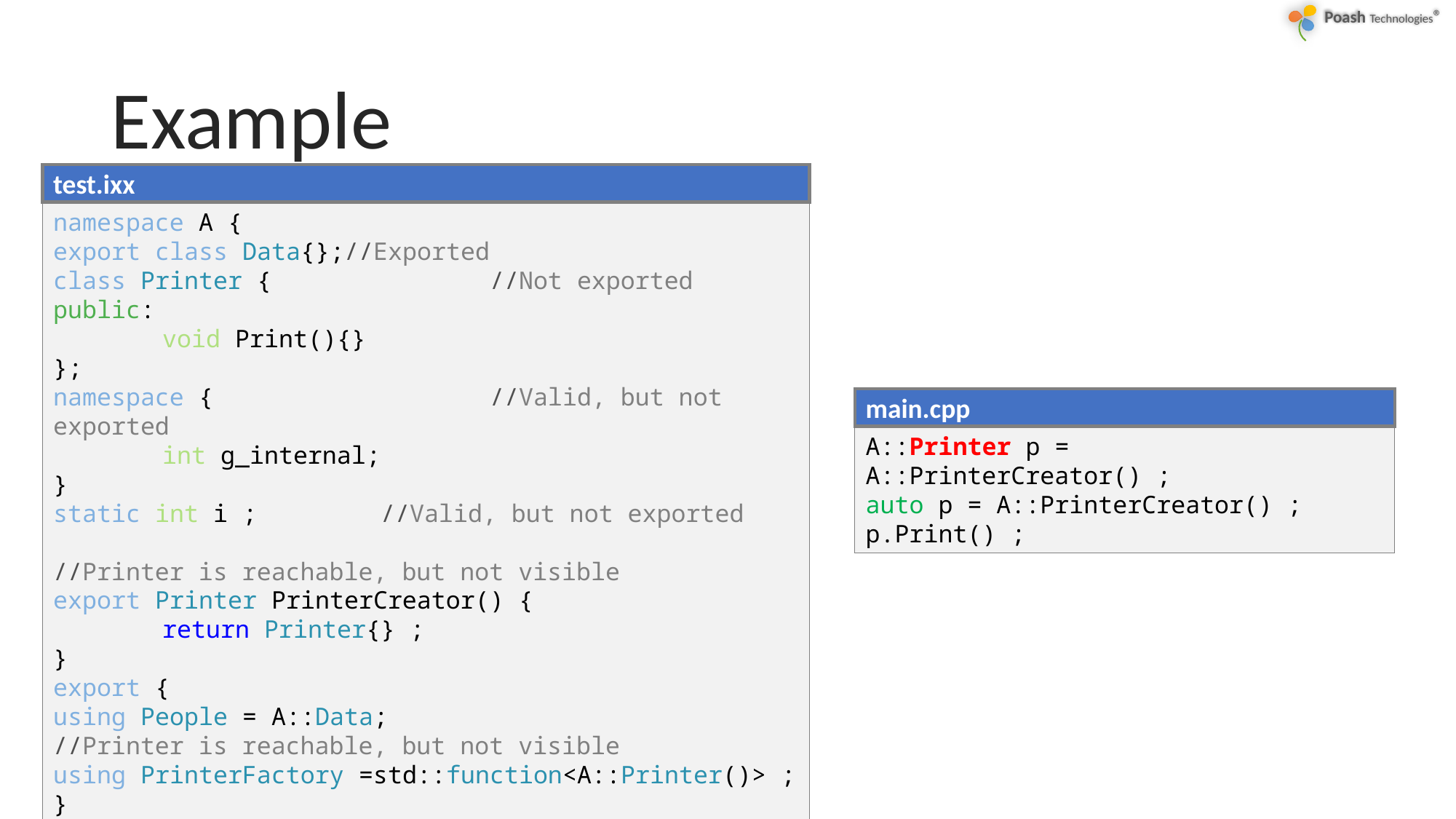

# Example
test.ixx
namespace A {
export class Data{};//Exported
class Printer {		//Not exported
public:
	void Print(){}
};
namespace {			//Valid, but not exported
	int g_internal;
}
static int i ;		//Valid, but not exported

//Printer is reachable, but not visible
export Printer PrinterCreator() {
	return Printer{} ;
}
export {
using People = A::Data;
//Printer is reachable, but not visible
using PrinterFactory =std::function<A::Printer()> ;
}
main.cpp
A::Printer p = A::PrinterCreator() ;
auto p = A::PrinterCreator() ;
p.Print() ;